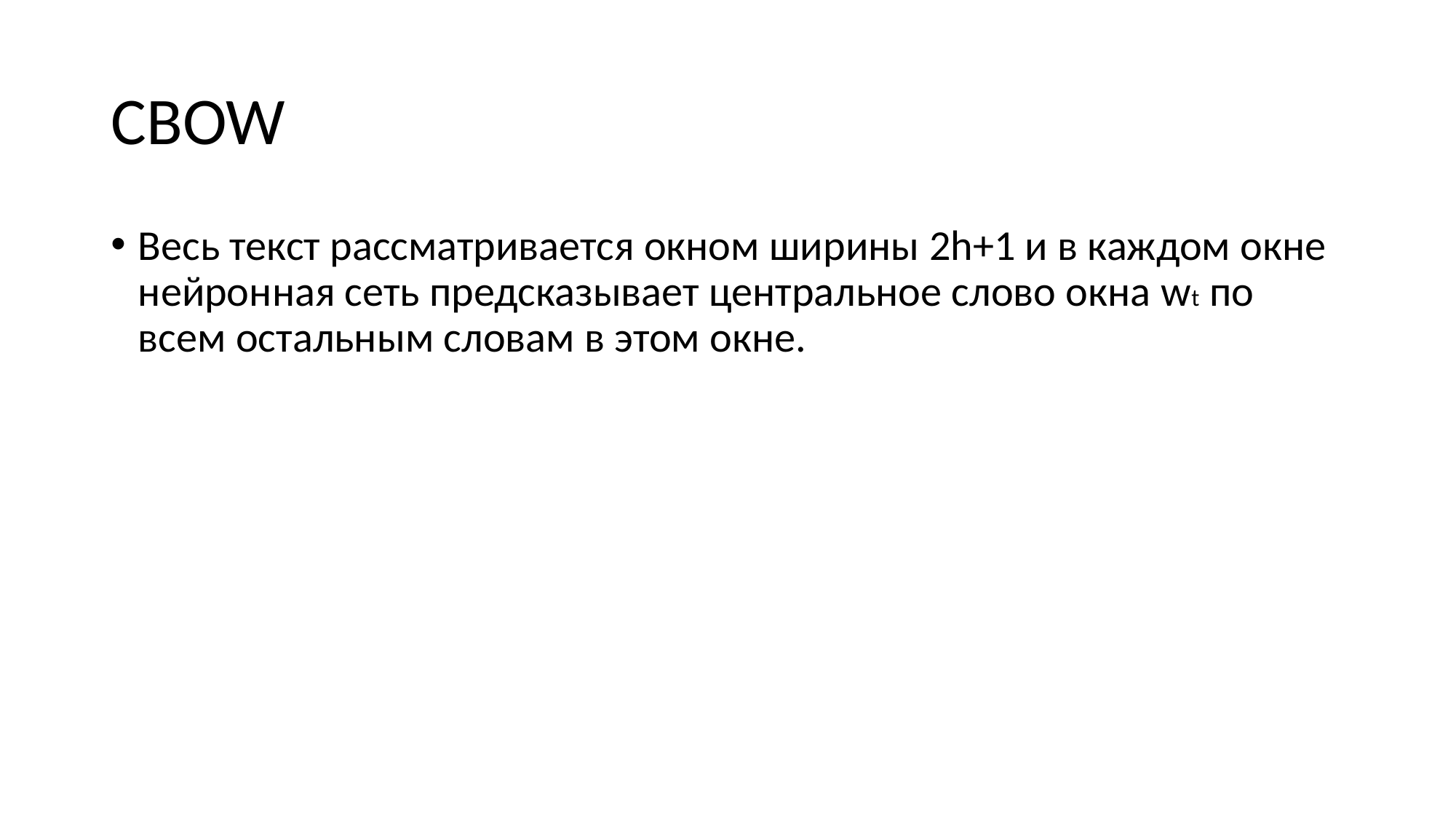

# CBOW
Весь текст рассматривается окном ширины 2h+1 и в каждом окне нейронная сеть предсказывает центральное слово окна wt по всем остальным словам в этом окне.